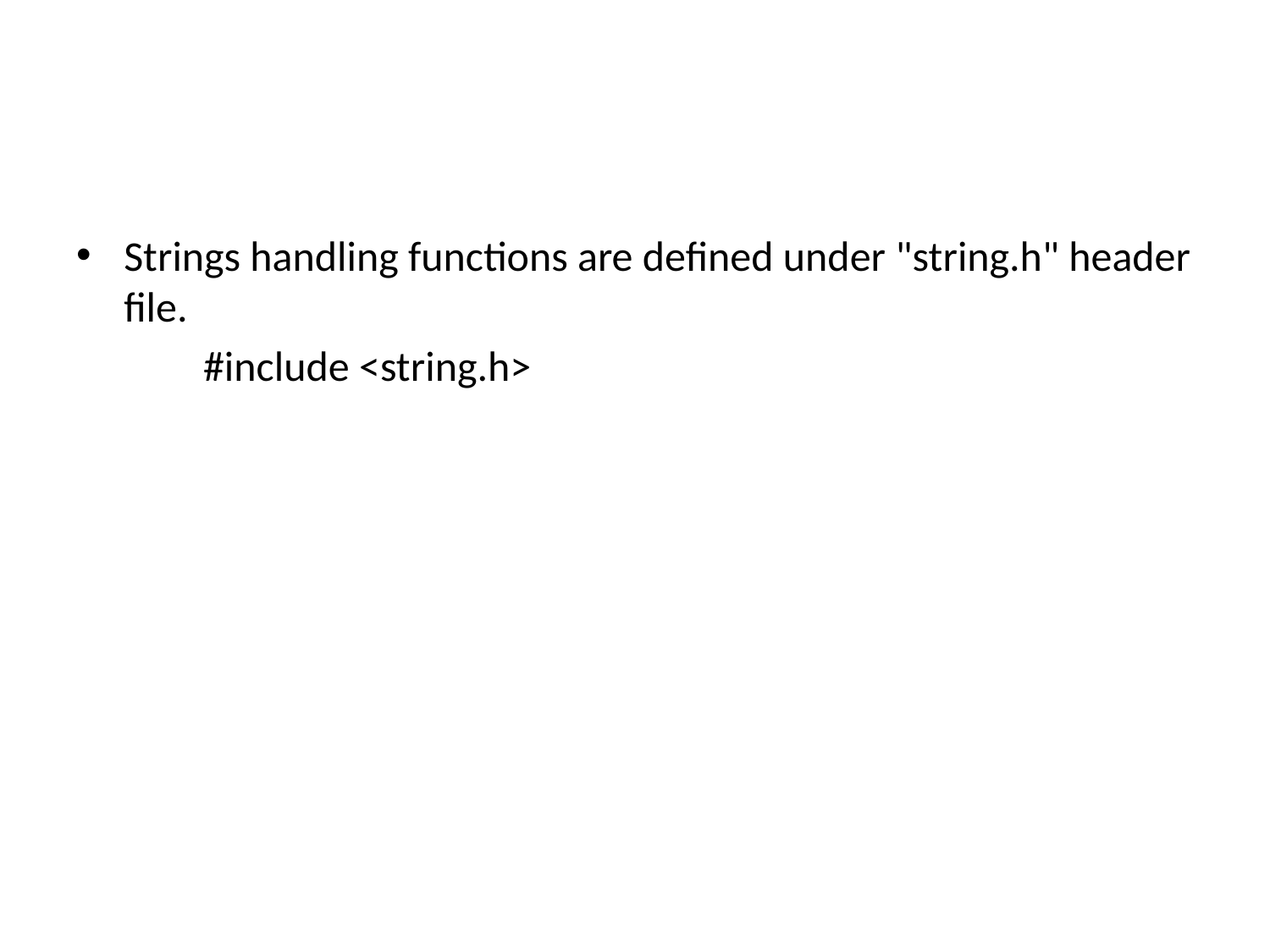

#
Strings handling functions are defined under "string.h" header file.
	#include <string.h>